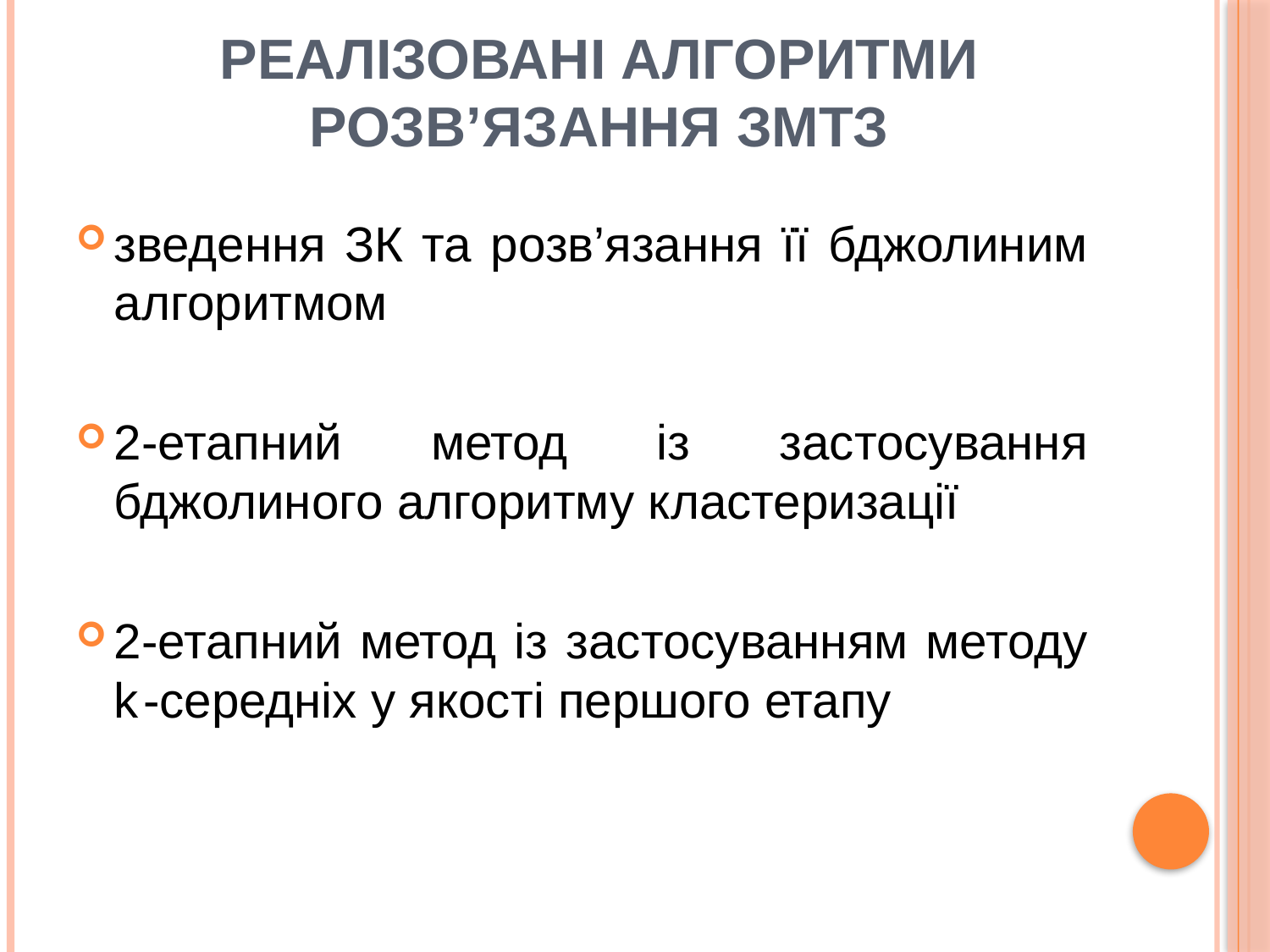

# Реалізовані алгоритми розв’язання ЗМТЗ
зведення ЗК та розв’язання її бджолиним алгоритмом

2-етапний метод із застосування бджолиного алгоритму кластеризації

2-етапний метод із застосуванням методу k-середніх у якості першого етапу